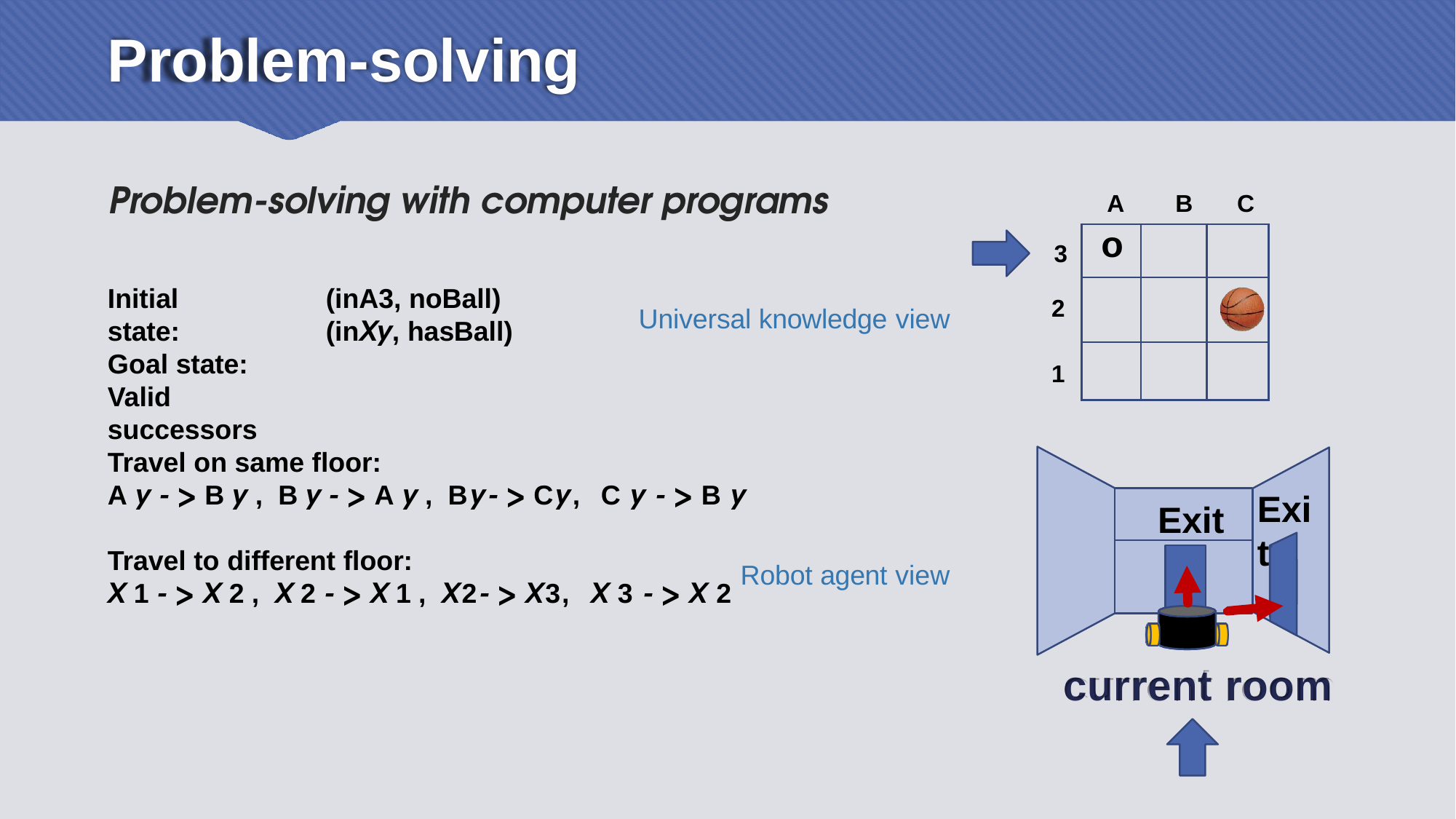

# Problem-solving
Problem-solving with computer programs
A	B	C
| o |  |  |
| --- | --- | --- |
|  |  |  |
|  |  |  |

3
Initial state:
Goal state:
(inA3, noBall)
(inXy, hasBall)

2
Universal knowledge view
1
Valid successors
Travel on same floor:
Ay->By, By->Ay, By->Cy,  Cy->By

Exit
Exit
Travel to different floor:
X1->X2, X2->X1, X2->X3,  X3->X2
Robot agent view

current room